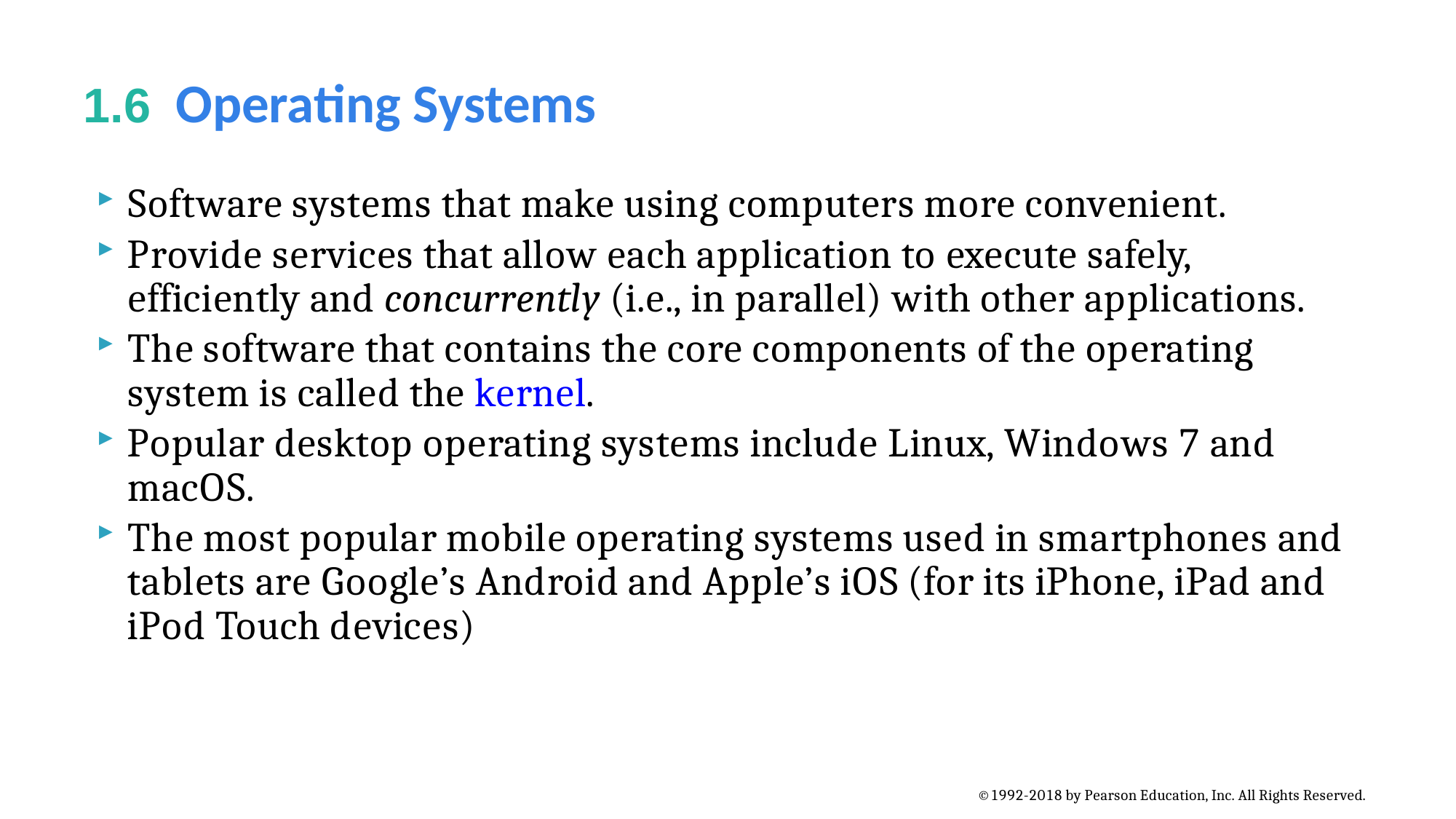

# 1.6  Operating Systems
Software systems that make using computers more convenient.
Provide services that allow each application to execute safely, efficiently and concurrently (i.e., in parallel) with other applications.
The software that contains the core components of the operating system is called the kernel.
Popular desktop operating systems include Linux, Windows 7 and macOS.
The most popular mobile operating systems used in smartphones and tablets are Google’s Android and Apple’s iOS (for its iPhone, iPad and iPod Touch devices)
©1992-2018 by Pearson Education, Inc. All Rights Reserved.